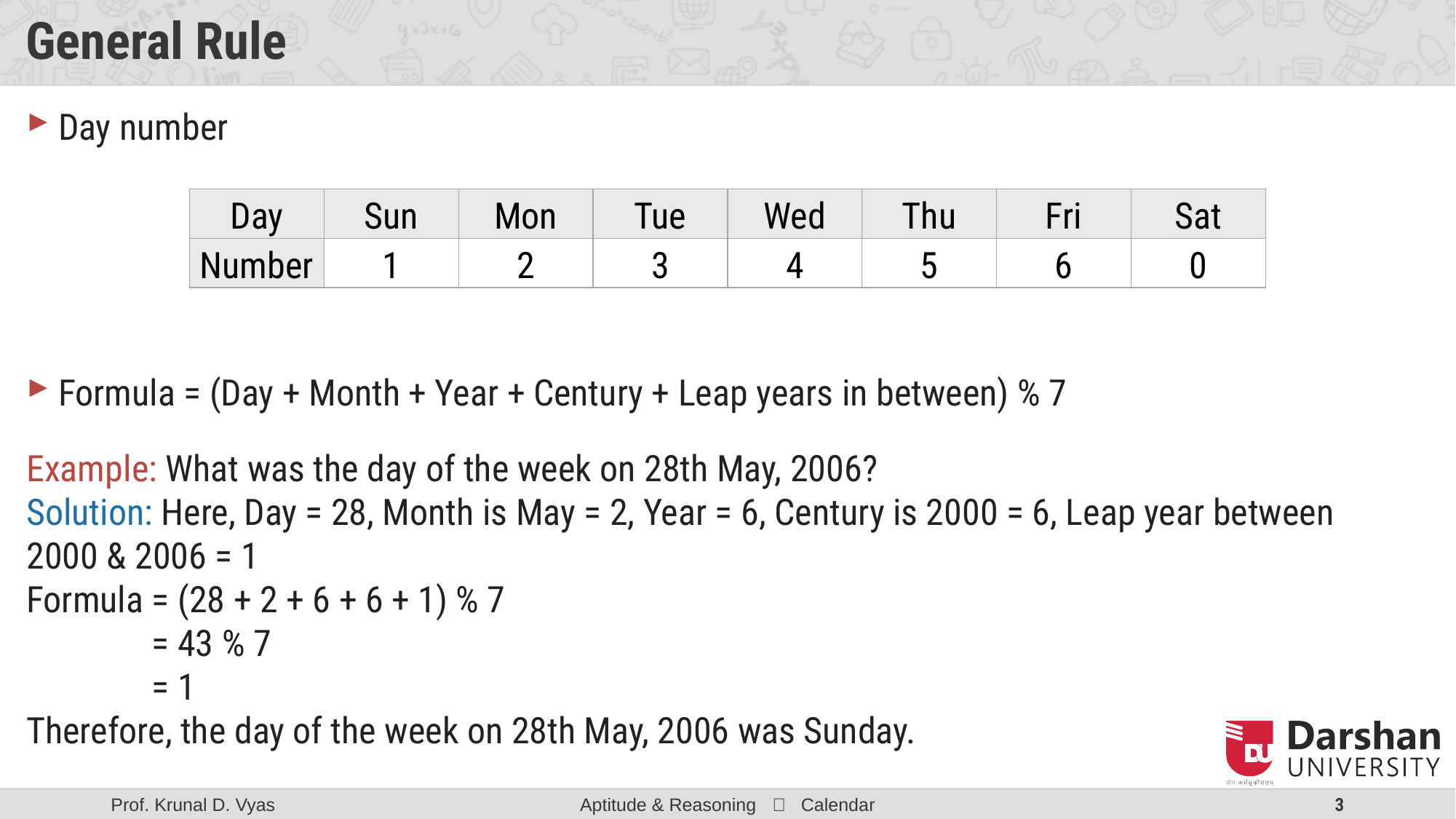

# General Rule
Day number

| Day | Sun | Mon | Tue | Wed | Thu | Fri | Sat |
| --- | --- | --- | --- | --- | --- | --- | --- |
| Number | 1 | 2 | 3 | 4 | 5 | 6 | 0 |
Formula = (Day + Month + Year + Century + Leap years in between) % 7
Example: What was the day of the week on 28th May, 2006?
Solution: Here, Day = 28, Month is May = 2, Year = 6, Century is 2000 = 6, Leap year between 2000 & 2006 = 1
Formula = (28 + 2 + 6 + 6 + 1) % 7
               = 43 % 7
               = 1
Therefore, the day of the week on 28th May, 2006 was Sunday.